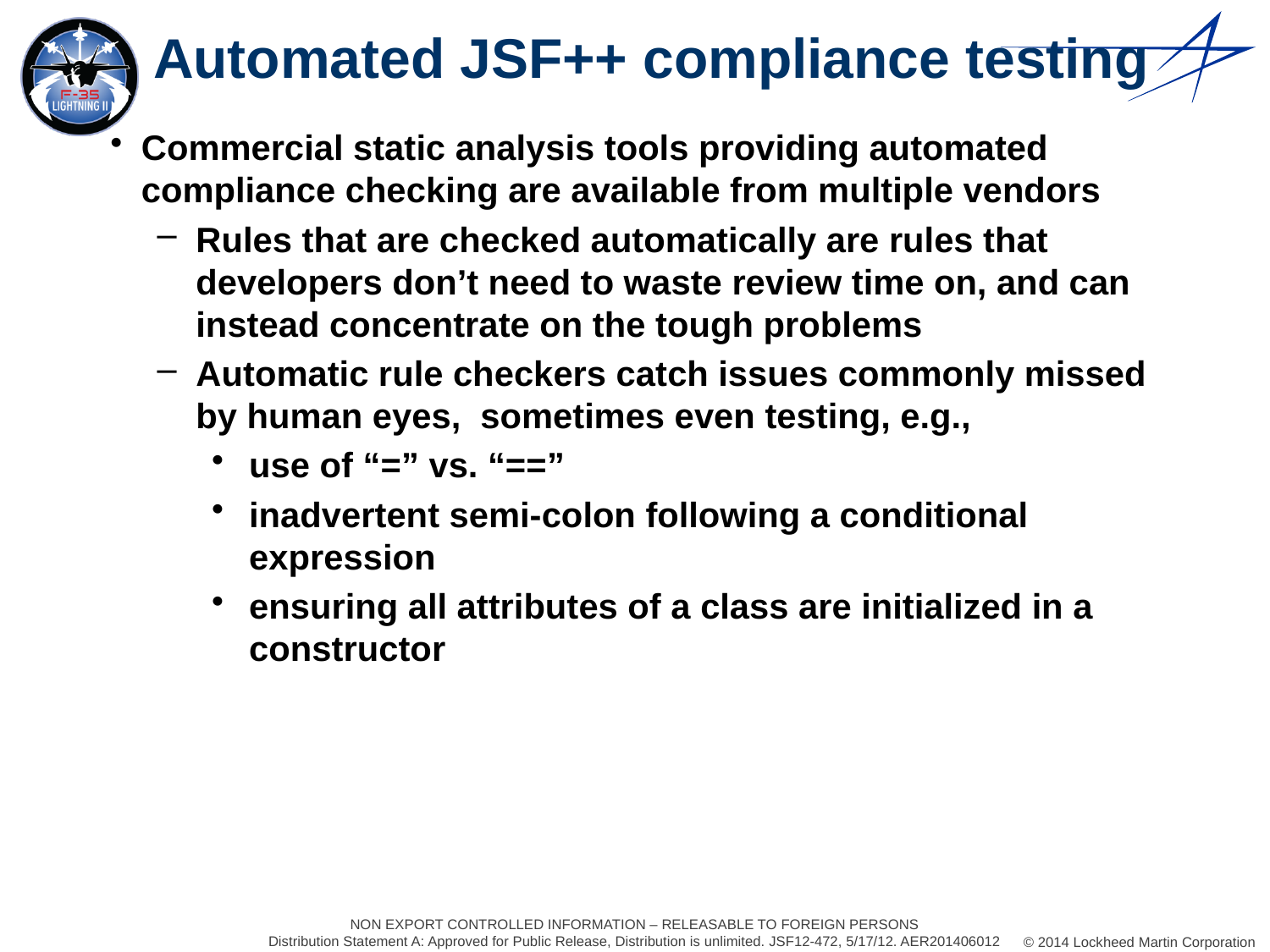

# Automated JSF++ compliance testing
Commercial static analysis tools providing automated compliance checking are available from multiple vendors
Rules that are checked automatically are rules that developers don’t need to waste review time on, and can instead concentrate on the tough problems
Automatic rule checkers catch issues commonly missed by human eyes,  sometimes even testing, e.g.,
use of “=” vs. “==”
inadvertent semi-colon following a conditional expression
ensuring all attributes of a class are initialized in a constructor